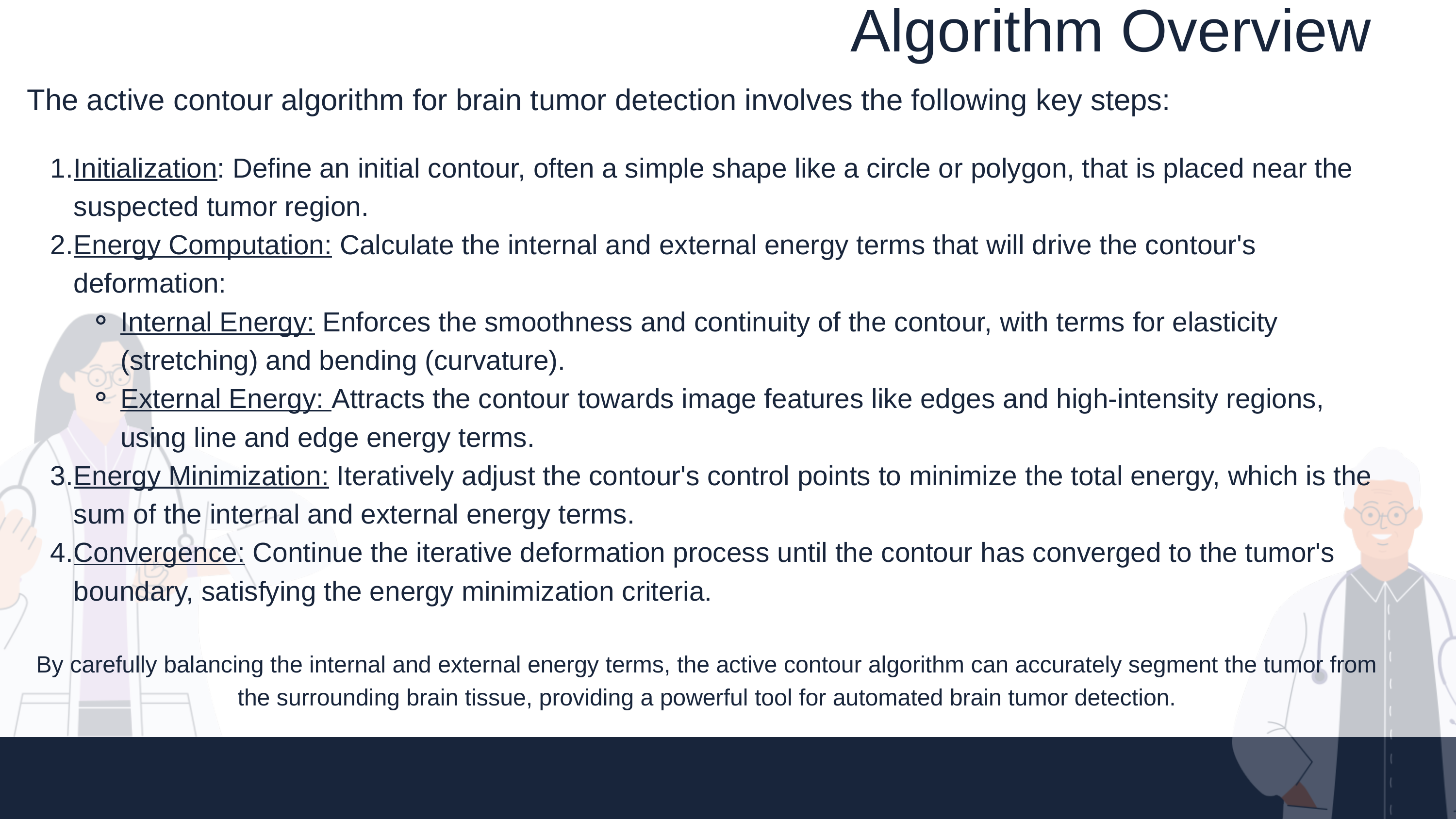

Algorithm Overview
The active contour algorithm for brain tumor detection involves the following key steps:

Initialization: Define an initial contour, often a simple shape like a circle or polygon, that is placed near the suspected tumor region.
Energy Computation: Calculate the internal and external energy terms that will drive the contour's deformation:
Internal Energy: Enforces the smoothness and continuity of the contour, with terms for elasticity (stretching) and bending (curvature).
External Energy: Attracts the contour towards image features like edges and high-intensity regions, using line and edge energy terms.
Energy Minimization: Iteratively adjust the contour's control points to minimize the total energy, which is the sum of the internal and external energy terms.
Convergence: Continue the iterative deformation process until the contour has converged to the tumor's boundary, satisfying the energy minimization criteria.

By carefully balancing the internal and external energy terms, the active contour algorithm can accurately segment the tumor from the surrounding brain tissue, providing a powerful tool for automated brain tumor detection.